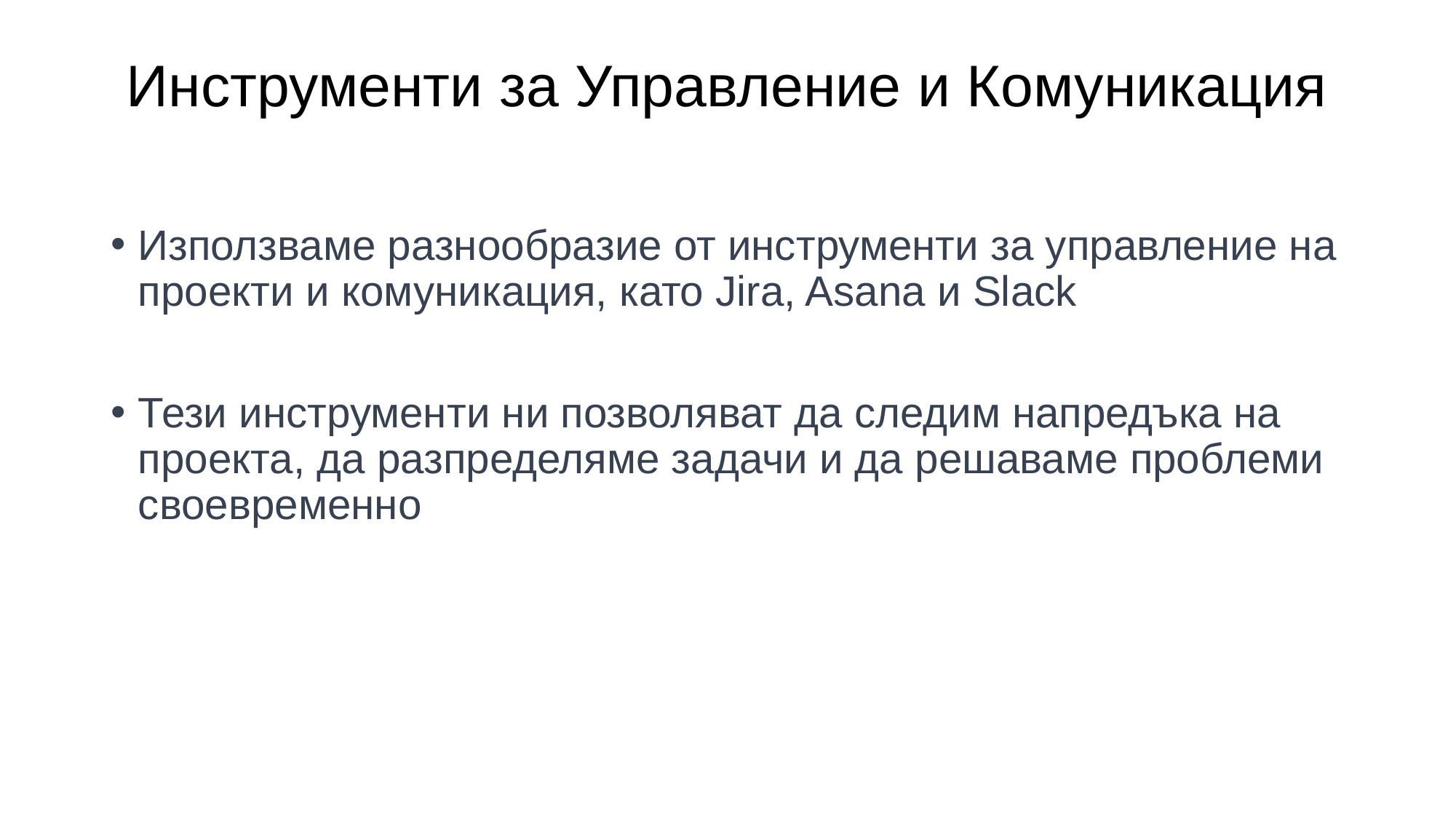

# Инструменти за Управление и Комуникация
Използваме разнообразие от инструменти за управление на проекти и комуникация, като Jira, Asana и Slack

Тези инструменти ни позволяват да следим напредъка на проекта, да разпределяме задачи и да решаваме проблеми своевременно